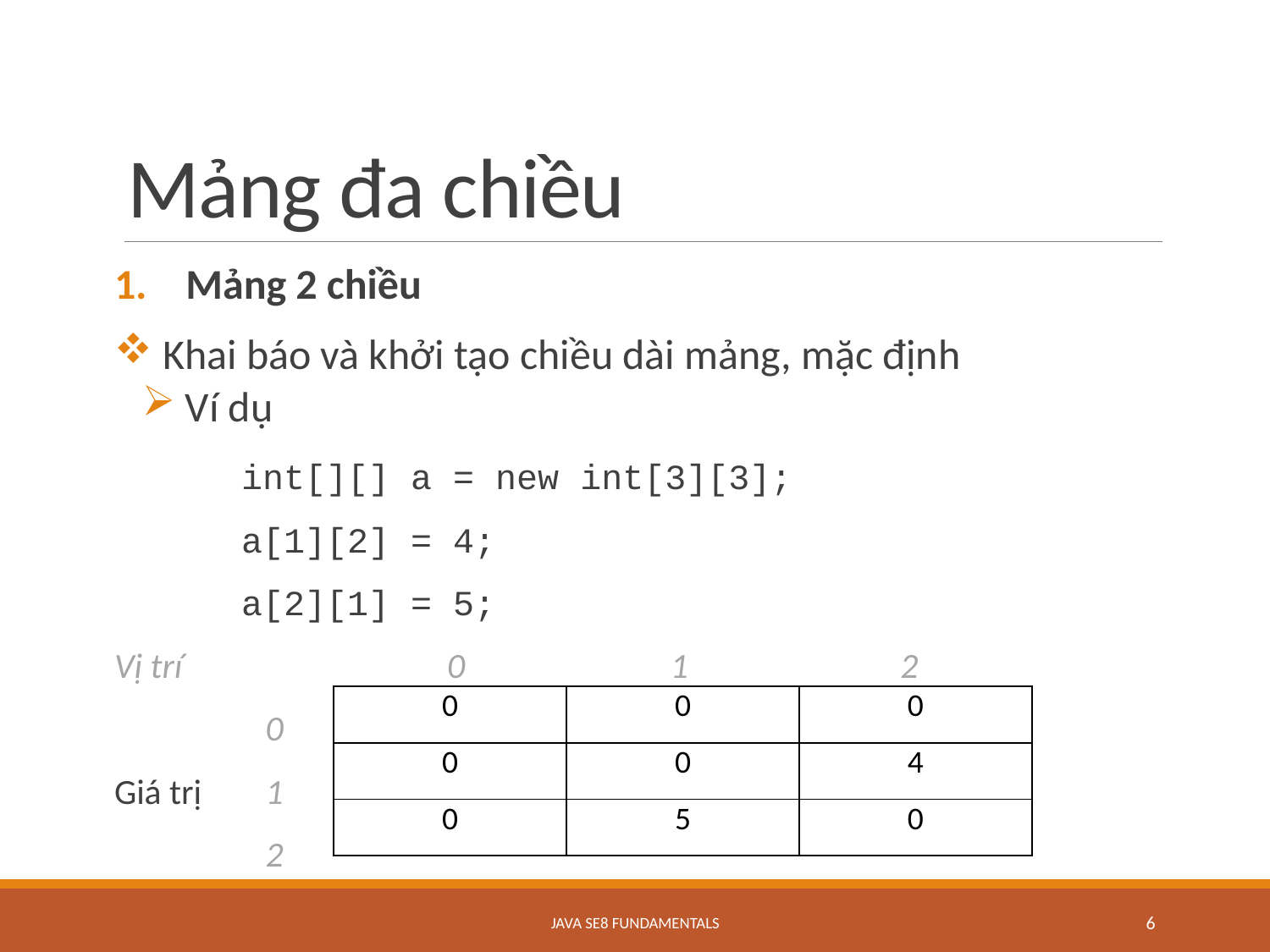

# Mảng đa chiều
Mảng 2 chiều
 Khai báo và khởi tạo chiều dài mảng, mặc định
 Ví dụ
	int[][] a = new int[3][3];
	a[1][2] = 4;
	a[2][1] = 5;
Vị trí                                 0		      1		   2
	   0
Giá trị	   1
	   2
| 0 | 0 | 0 |
| --- | --- | --- |
| 0 | 0 | 4 |
| 0 | 5 | 0 |
Java SE8 Fundamentals
6